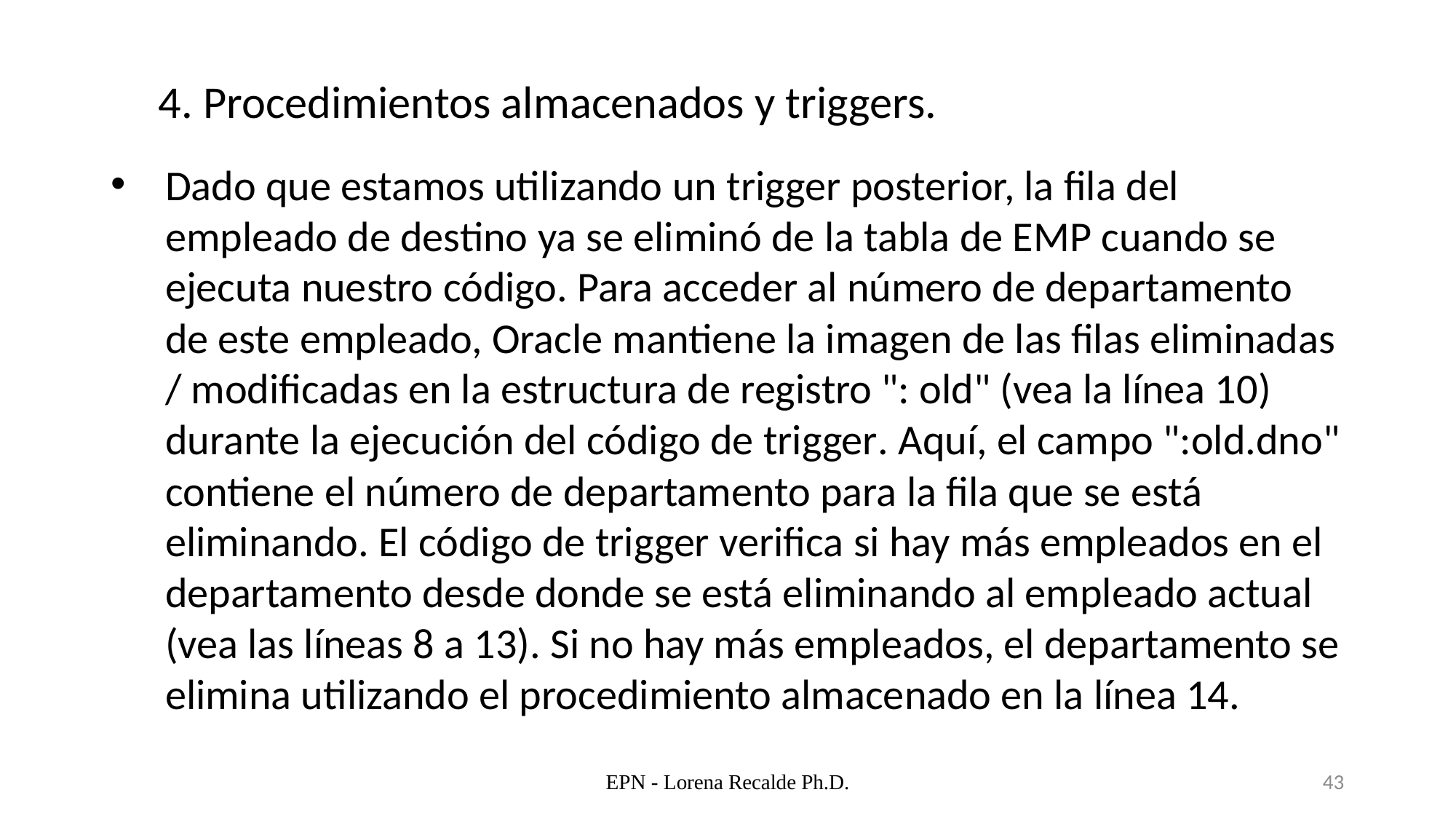

4. Procedimientos almacenados y triggers.
Dado que estamos utilizando un trigger posterior, la fila del empleado de destino ya se eliminó de la tabla de EMP cuando se ejecuta nuestro código. Para acceder al número de departamento de este empleado, Oracle mantiene la imagen de las filas eliminadas / modificadas en la estructura de registro ": old" (vea la línea 10) durante la ejecución del código de trigger. Aquí, el campo ":old.dno" contiene el número de departamento para la fila que se está eliminando. El código de trigger verifica si hay más empleados en el departamento desde donde se está eliminando al empleado actual (vea las líneas 8 a 13). Si no hay más empleados, el departamento se elimina utilizando el procedimiento almacenado en la línea 14.
EPN - Lorena Recalde Ph.D.
43